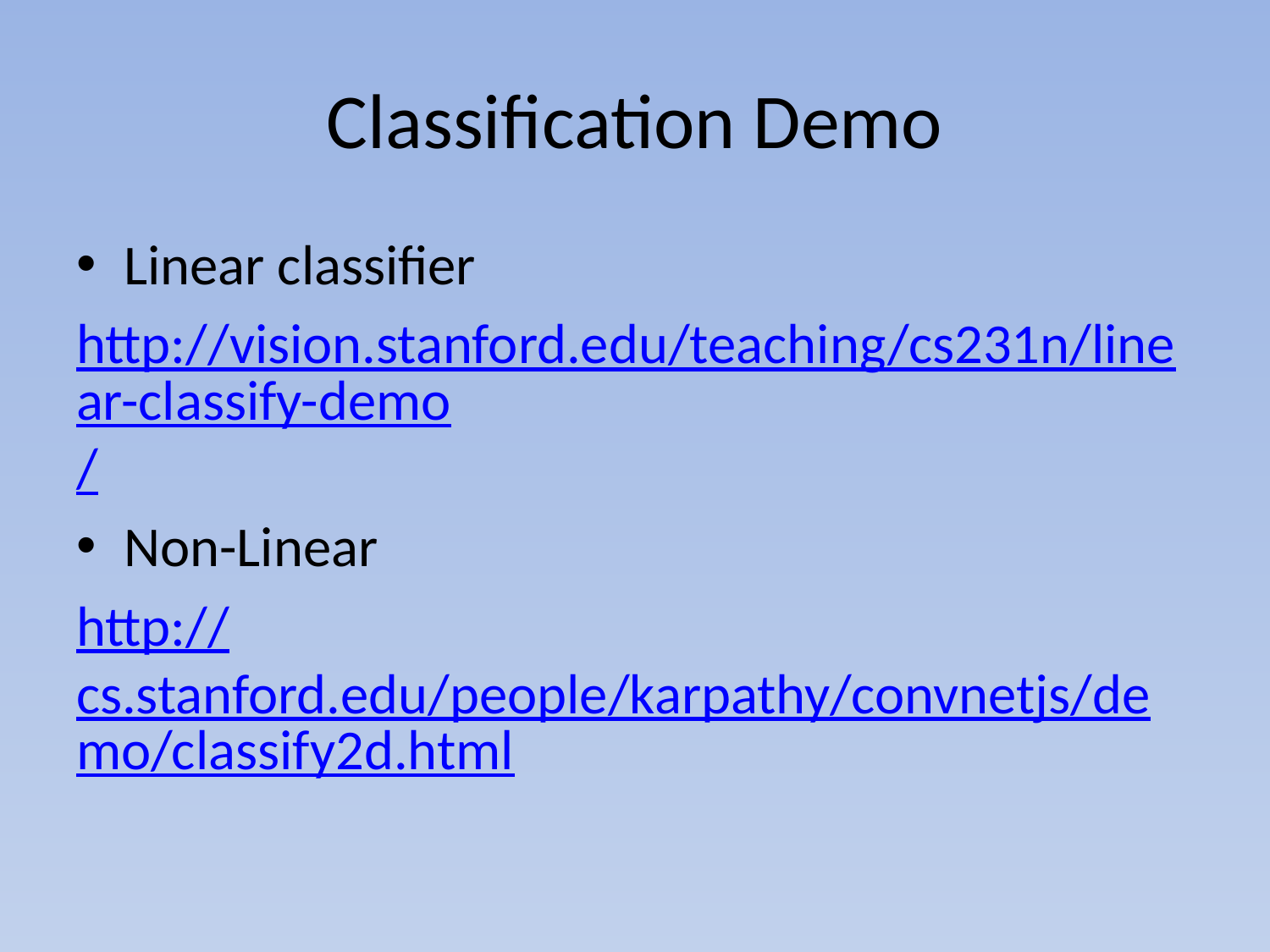

# Classification Demo
Linear classifier
http://vision.stanford.edu/teaching/cs231n/linear-classify-demo/
Non-Linear
http://cs.stanford.edu/people/karpathy/convnetjs/demo/classify2d.html